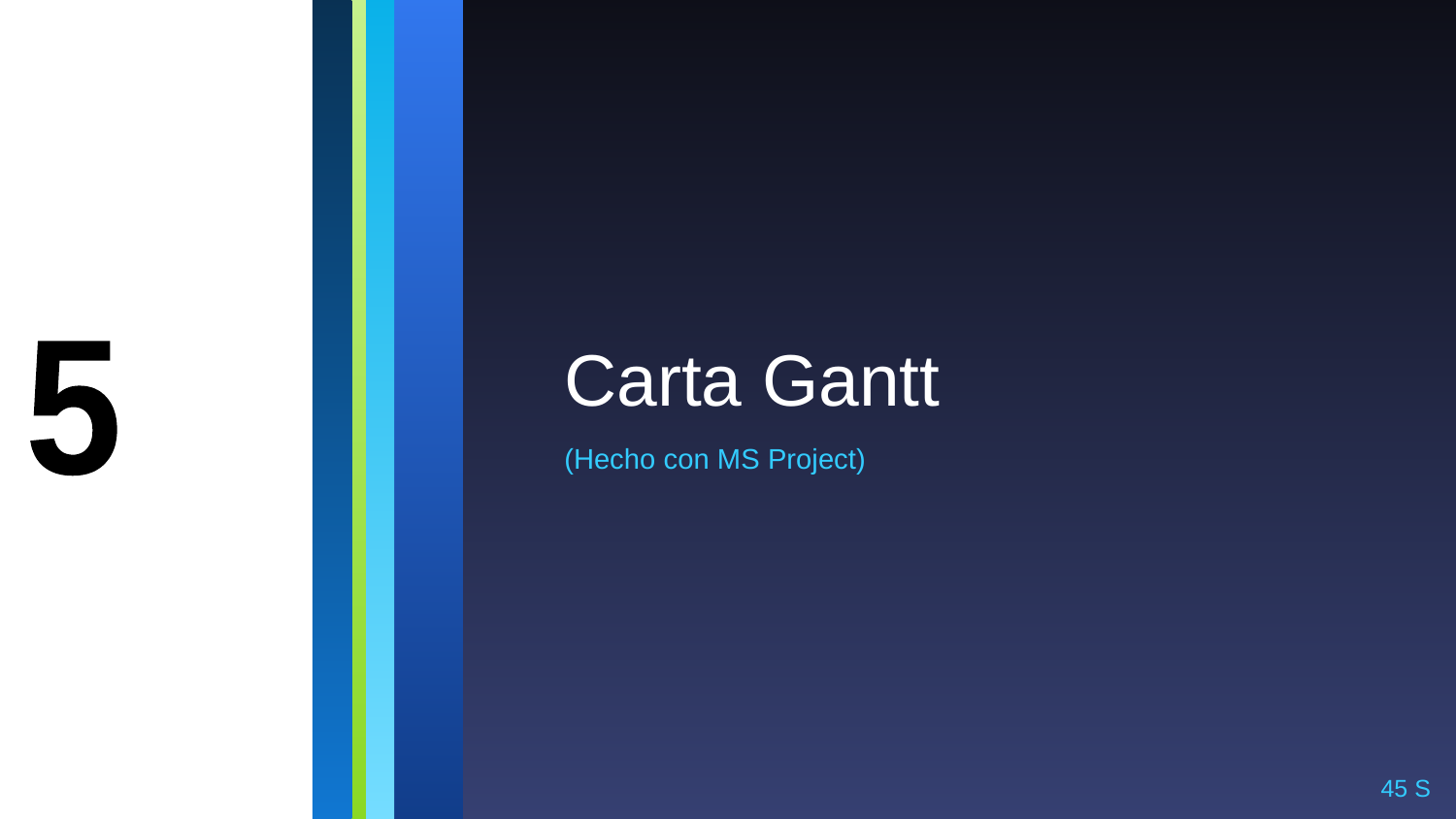

# Carta Gantt
5
(Hecho con MS Project)
45 S